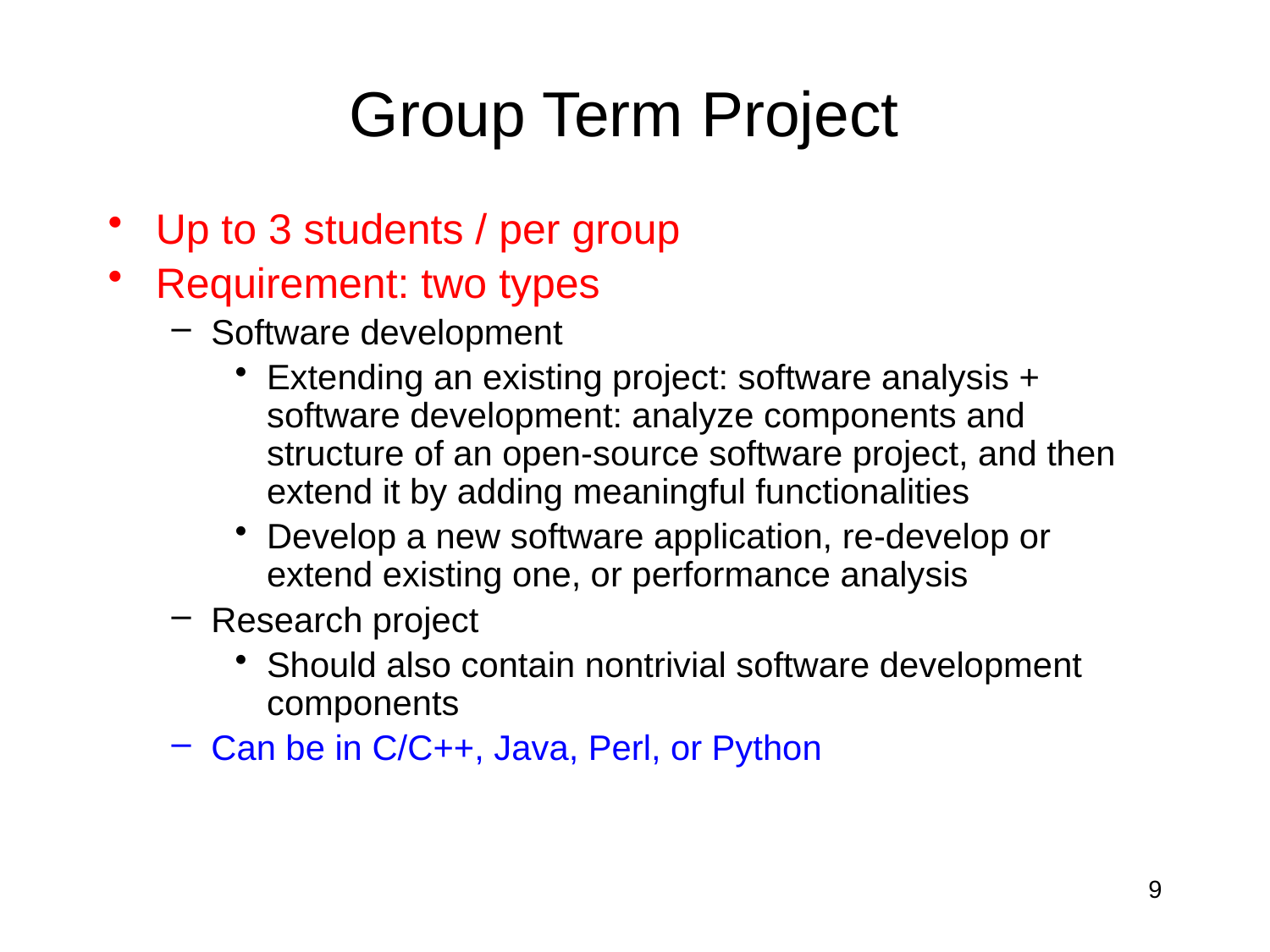

# Group Term Project
Up to 3 students / per group
Requirement: two types
Software development
Extending an existing project: software analysis + software development: analyze components and structure of an open-source software project, and then extend it by adding meaningful functionalities
Develop a new software application, re-develop or extend existing one, or performance analysis
Research project
Should also contain nontrivial software development components
Can be in C/C++, Java, Perl, or Python

9